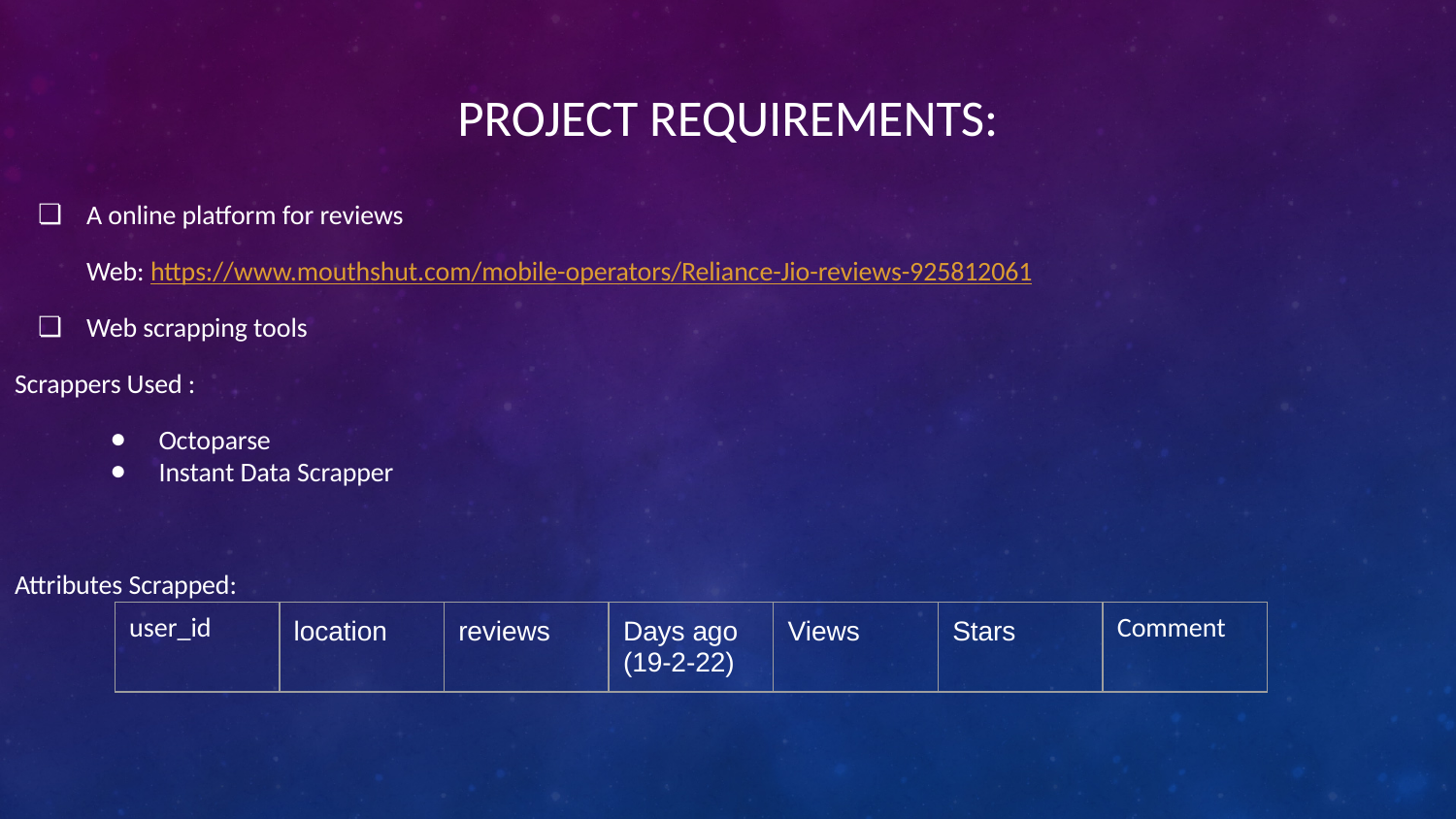

# Project Requirements:
A online platform for reviews
Web: https://www.mouthshut.com/mobile-operators/Reliance-Jio-reviews-925812061
Web scrapping tools
Scrappers Used :
Octoparse
Instant Data Scrapper

Attributes Scrapped:

| user\_id | location | reviews | Days ago (19-2-22) | Views | Stars | Comment |
| --- | --- | --- | --- | --- | --- | --- |